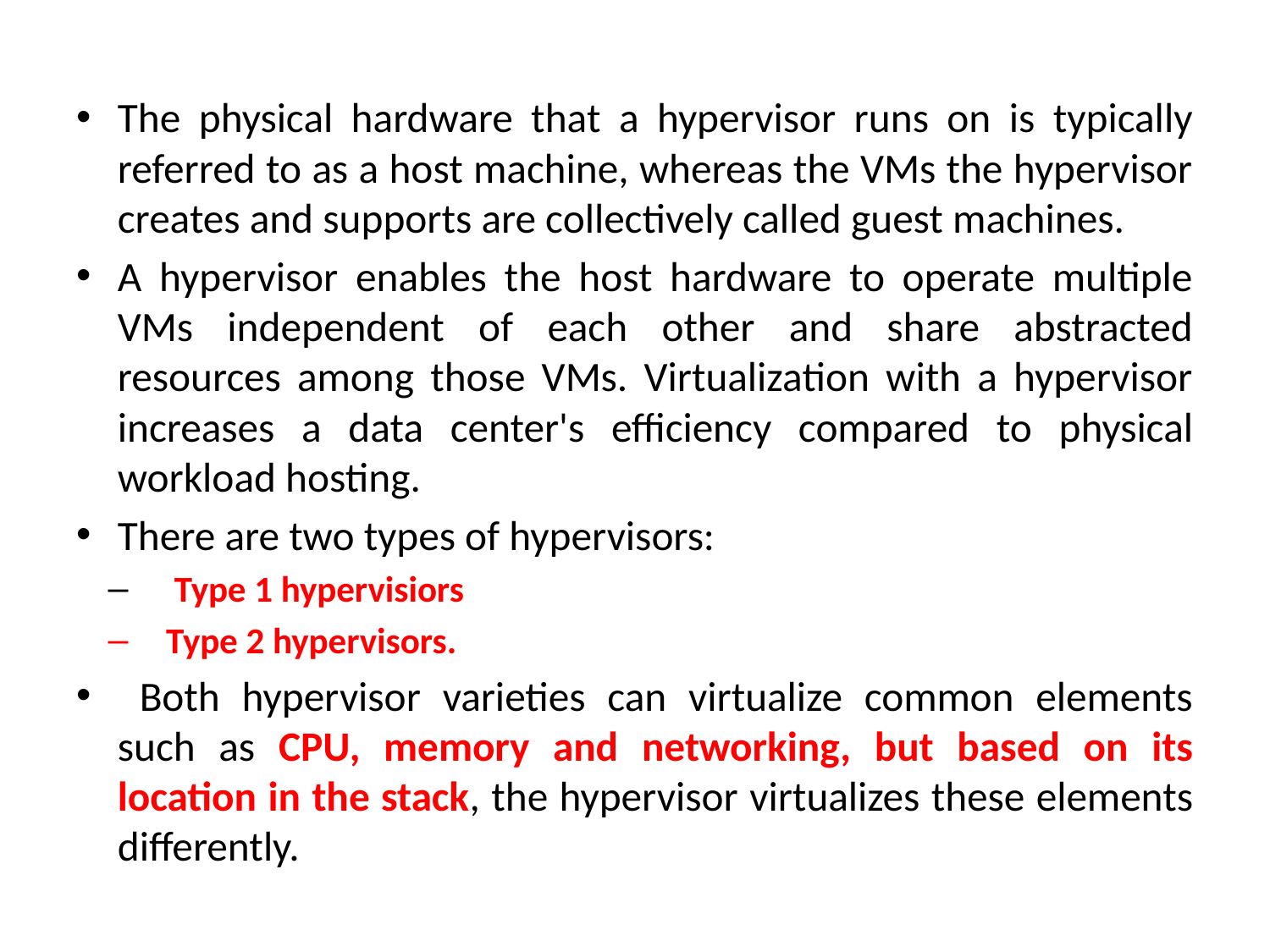

The physical hardware that a hypervisor runs on is typically referred to as a host machine, whereas the VMs the hypervisor creates and supports are collectively called guest machines.
A hypervisor enables the host hardware to operate multiple VMs independent of each other and share abstracted resources among those VMs. Virtualization with a hypervisor increases a data center's efficiency compared to physical workload hosting.
There are two types of hypervisors:
 Type 1 hypervisiors
Type 2 hypervisors.
 Both hypervisor varieties can virtualize common elements such as CPU, memory and networking, but based on its location in the stack, the hypervisor virtualizes these elements differently.